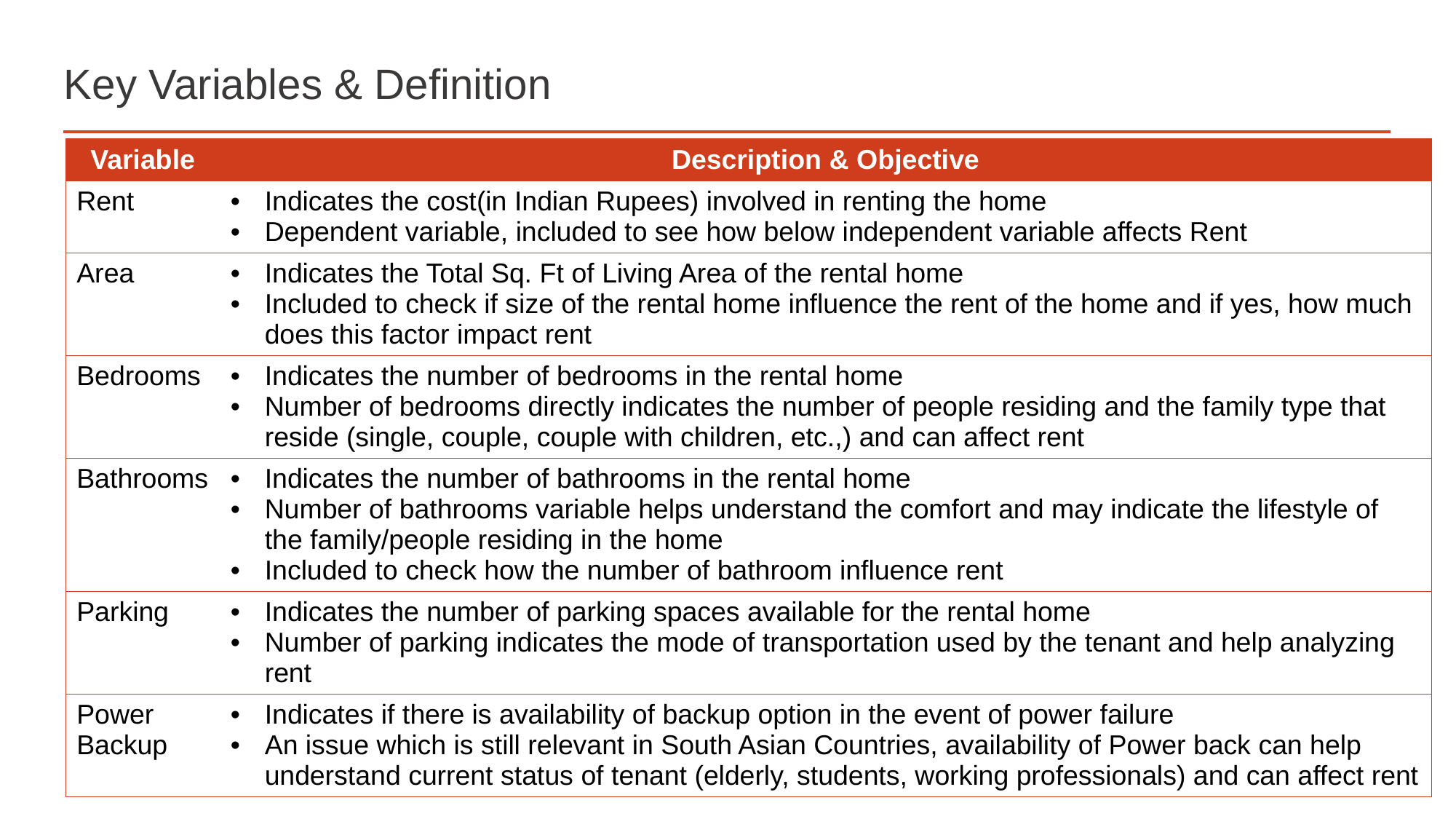

# Key Variables & Definition
| Variable | Description & Objective |
| --- | --- |
| Rent | Indicates the cost(in Indian Rupees) involved in renting the home Dependent variable, included to see how below independent variable affects Rent |
| Area | Indicates the Total Sq. Ft of Living Area of the rental home Included to check if size of the rental home influence the rent of the home and if yes, how much does this factor impact rent |
| Bedrooms | Indicates the number of bedrooms in the rental home Number of bedrooms directly indicates the number of people residing and the family type that reside (single, couple, couple with children, etc.,) and can affect rent |
| Bathrooms | Indicates the number of bathrooms in the rental home Number of bathrooms variable helps understand the comfort and may indicate the lifestyle of the family/people residing in the home Included to check how the number of bathroom influence rent |
| Parking | Indicates the number of parking spaces available for the rental home Number of parking indicates the mode of transportation used by the tenant and help analyzing rent |
| Power Backup | Indicates if there is availability of backup option in the event of power failure An issue which is still relevant in South Asian Countries, availability of Power back can help understand current status of tenant (elderly, students, working professionals) and can affect rent |